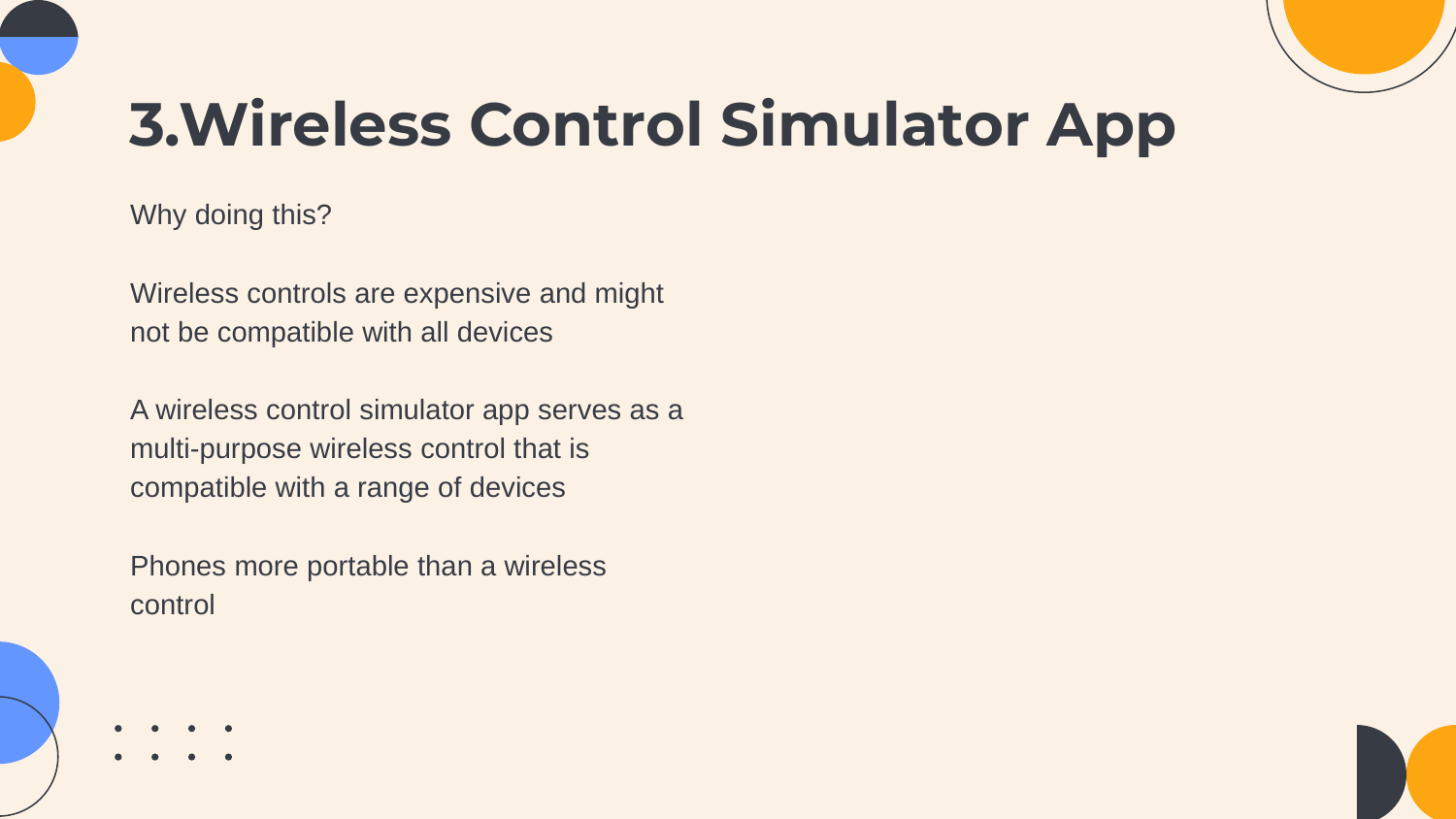

# 3.Wireless Control Simulator App
Why doing this?

Wireless controls are expensive and might not be compatible with all devices

A wireless control simulator app serves as a multi-purpose wireless control that is compatible with a range of devices

Phones more portable than a wireless control